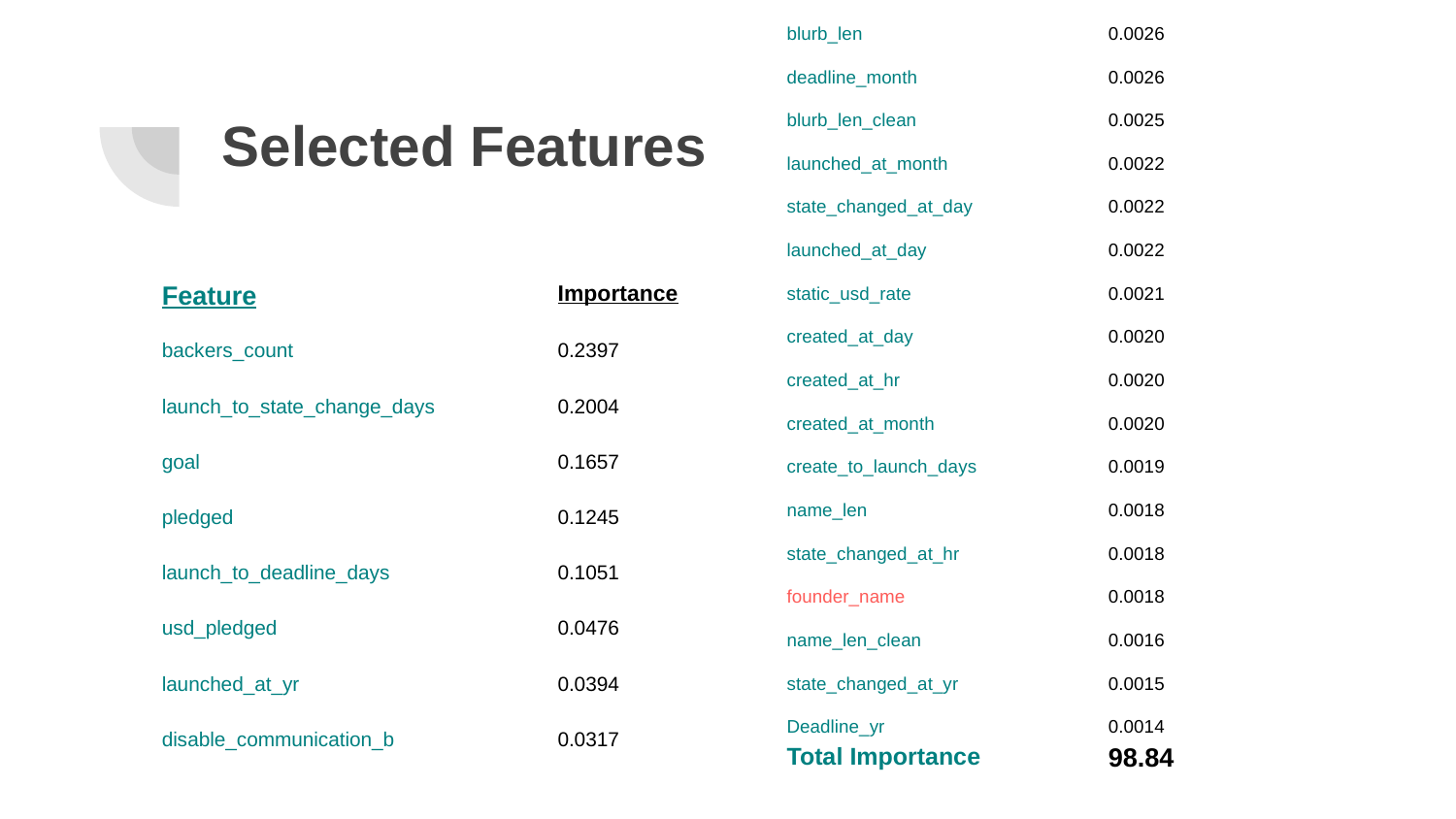

| blurb\_len | 0.0026 |
| --- | --- |
| deadline\_month | 0.0026 |
| blurb\_len\_clean | 0.0025 |
| launched\_at\_month | 0.0022 |
| state\_changed\_at\_day | 0.0022 |
| launched\_at\_day | 0.0022 |
| static\_usd\_rate | 0.0021 |
| created\_at\_day | 0.0020 |
| created\_at\_hr | 0.0020 |
| created\_at\_month | 0.0020 |
| create\_to\_launch\_days | 0.0019 |
| name\_len | 0.0018 |
| state\_changed\_at\_hr | 0.0018 |
| founder\_name | 0.0018 |
| name\_len\_clean | 0.0016 |
| state\_changed\_at\_yr | 0.0015 |
| Deadline\_yr Total Importance | 0.0014 98.84 |
# Selected Features
| Feature | Importance |
| --- | --- |
| backers\_count | 0.2397 |
| launch\_to\_state\_change\_days | 0.2004 |
| goal | 0.1657 |
| pledged | 0.1245 |
| launch\_to\_deadline\_days | 0.1051 |
| usd\_pledged | 0.0476 |
| launched\_at\_yr | 0.0394 |
| disable\_communication\_b | 0.0317 |